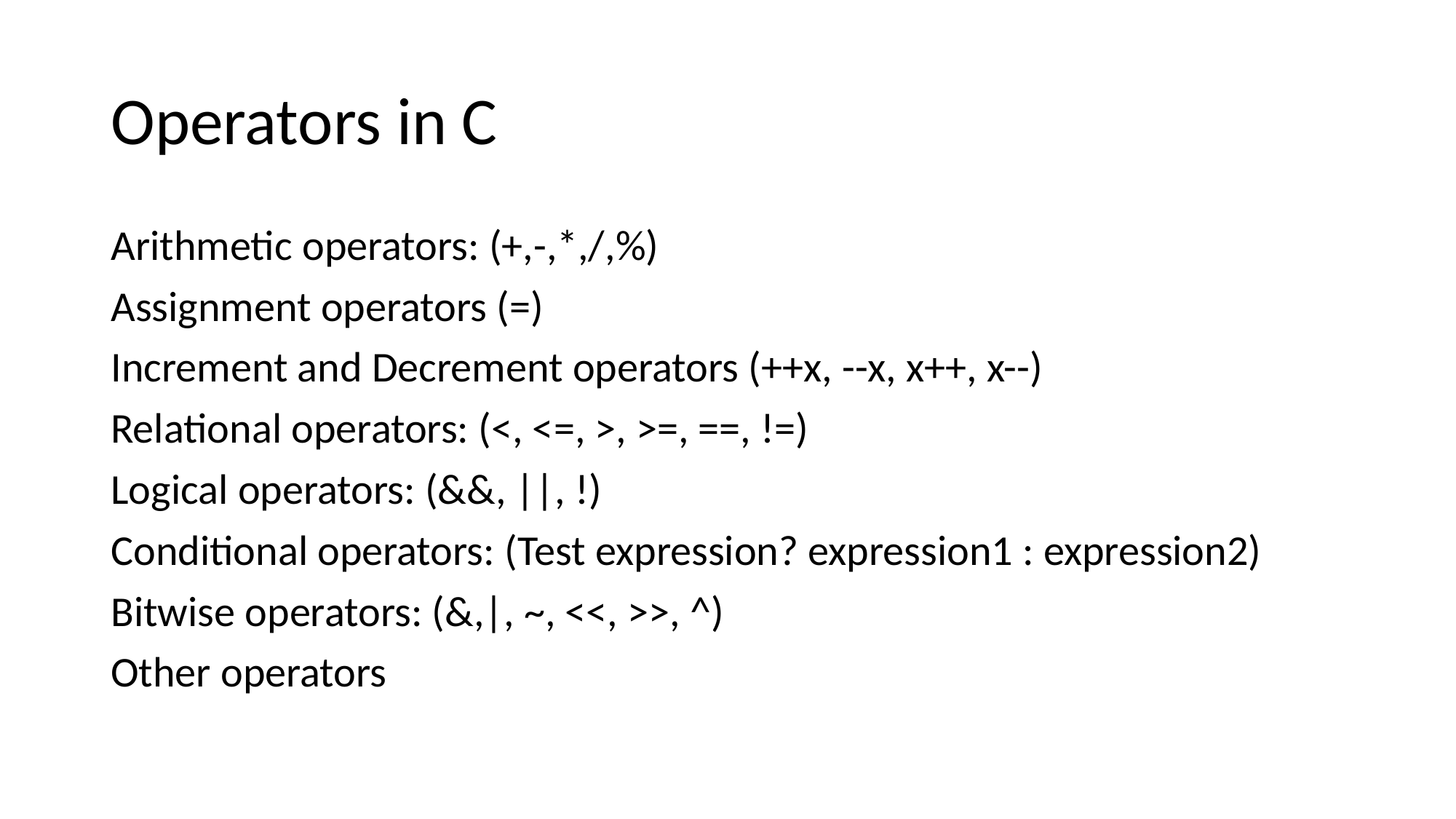

# Operators in C
Arithmetic operators: (+,-,*,/,%)
Assignment operators (=)
Increment and Decrement operators (++x, --x, x++, x--)
Relational operators: (<, <=, >, >=, ==, !=)
Logical operators: (&&, ||, !)
Conditional operators: (Test expression? expression1 : expression2)
Bitwise operators: (&,|, ~, <<, >>, ^)
Other operators